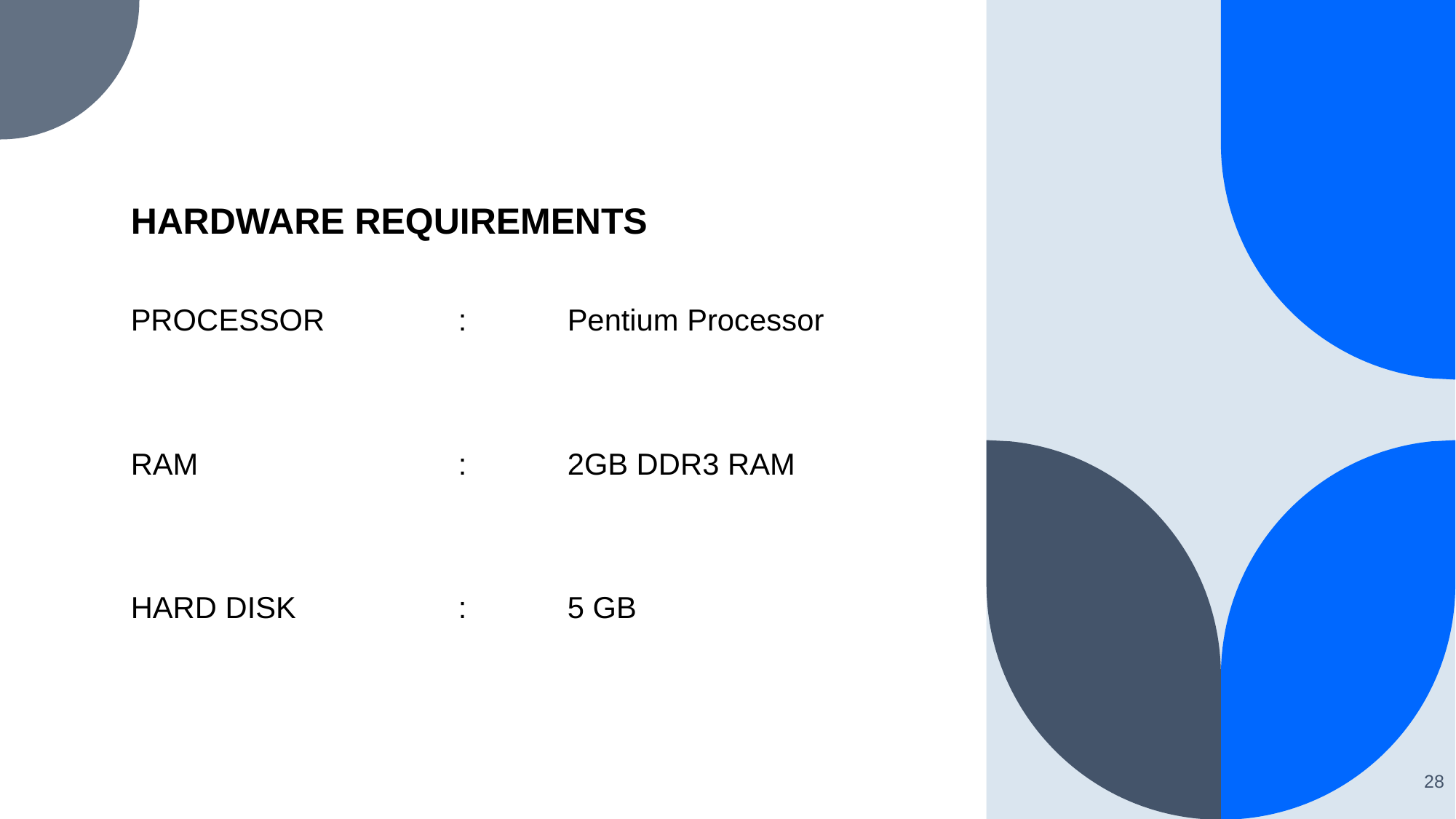

HARDWARE REQUIREMENTS

PROCESSOR		:  	Pentium Processor

RAM			:	2GB DDR3 RAM

HARD DISK 		:	5 GB

28